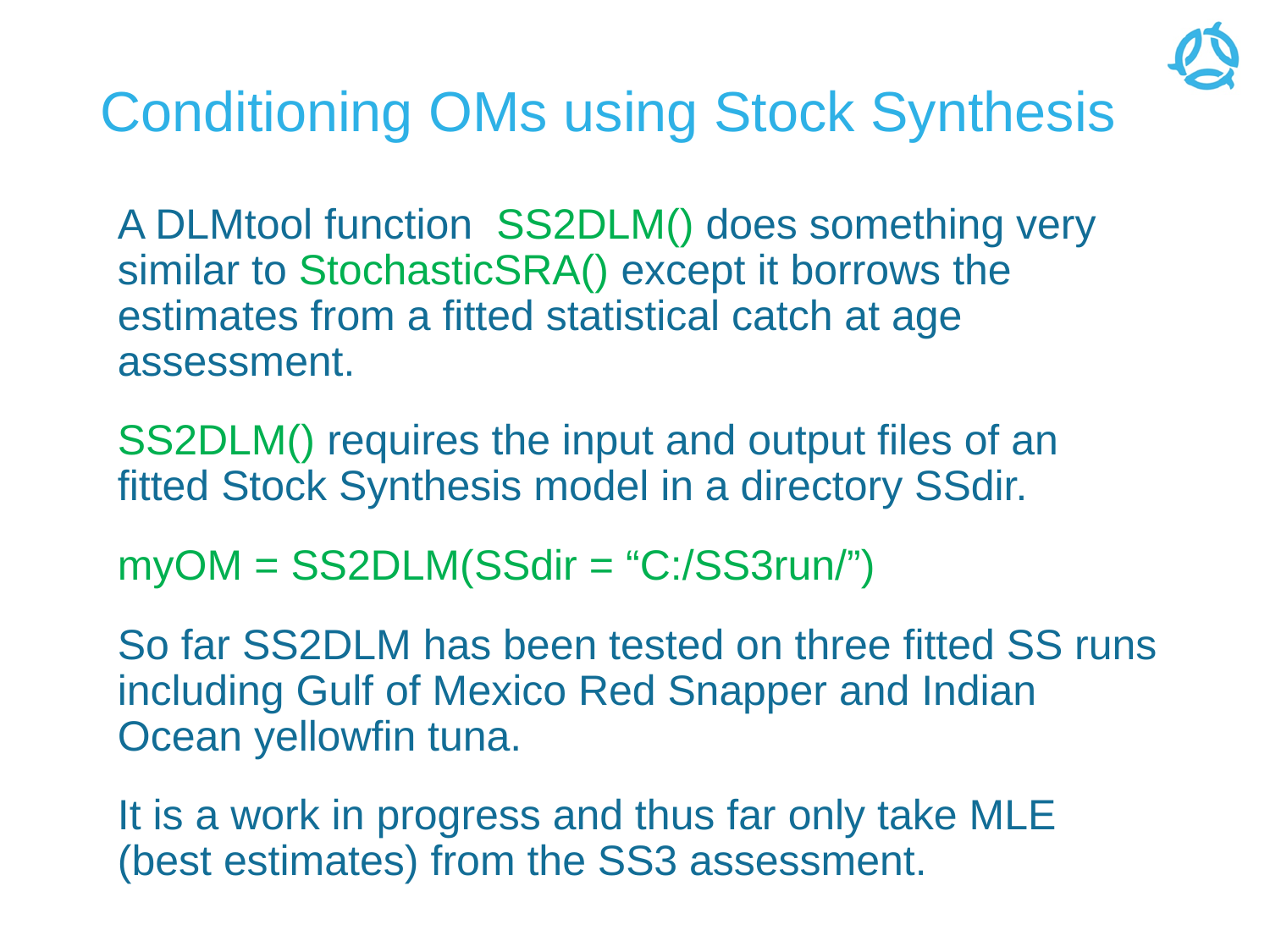

# Conditioning OMs using Stock Synthesis
A DLMtool function  SS2DLM() does something very similar to StochasticSRA() except it borrows the estimates from a fitted statistical catch at age assessment.
SS2DLM() requires the input and output files of an fitted Stock Synthesis model in a directory SSdir.
myOM = SS2DLM(SSdir = “C:/SS3run/”)
So far SS2DLM has been tested on three fitted SS runs including Gulf of Mexico Red Snapper and Indian Ocean yellowfin tuna.
It is a work in progress and thus far only take MLE (best estimates) from the SS3 assessment.